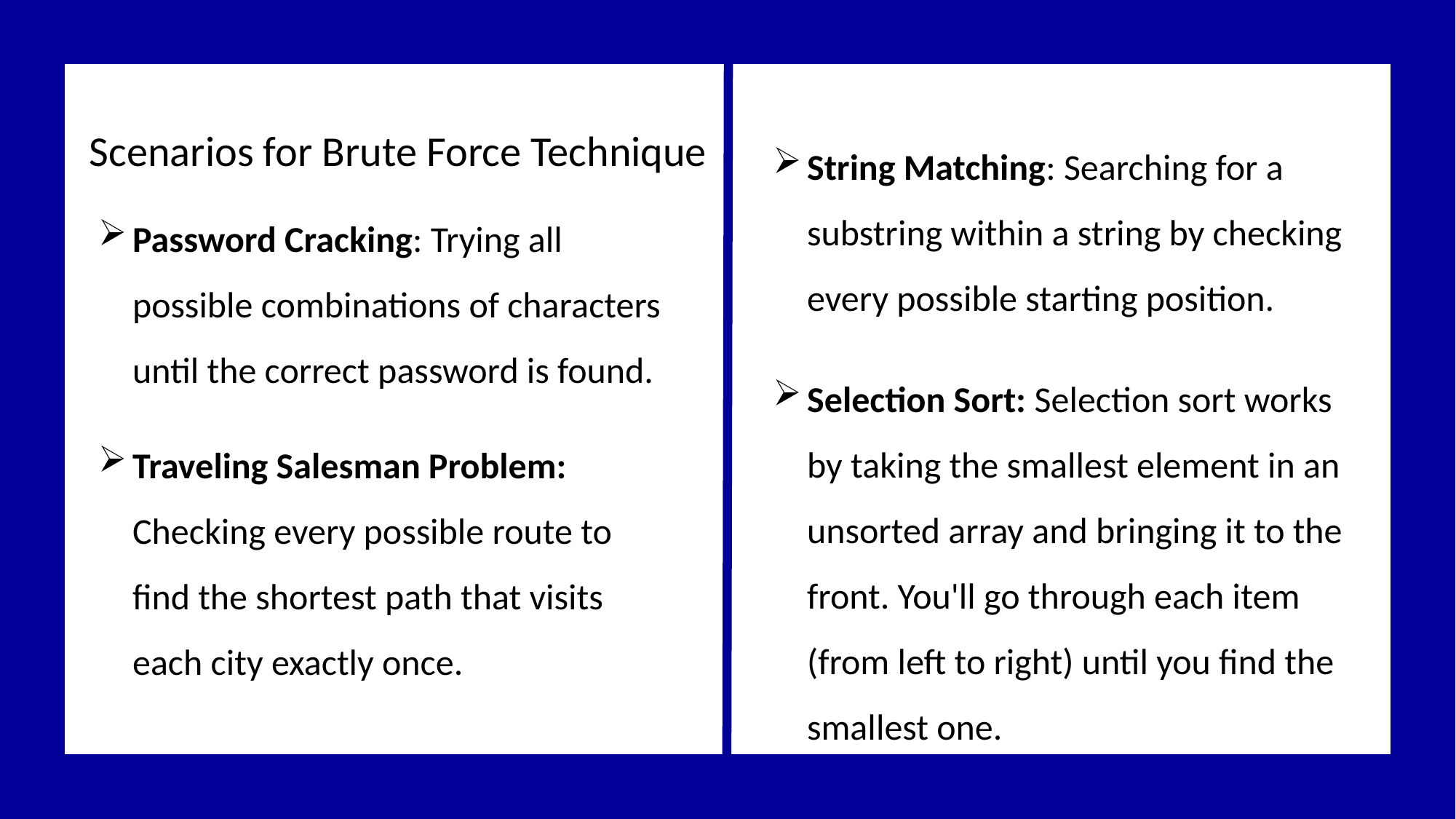

Scenarios for Brute Force Technique
String Matching: Searching for a substring within a string by checking every possible starting position.
Password Cracking: Trying all possible combinations of characters until the correct password is found.
Selection Sort: Selection sort works by taking the smallest element in an unsorted array and bringing it to the front. You'll go through each item (from left to right) until you find the smallest one.
Traveling Salesman Problem: Checking every possible route to find the shortest path that visits each city exactly once.